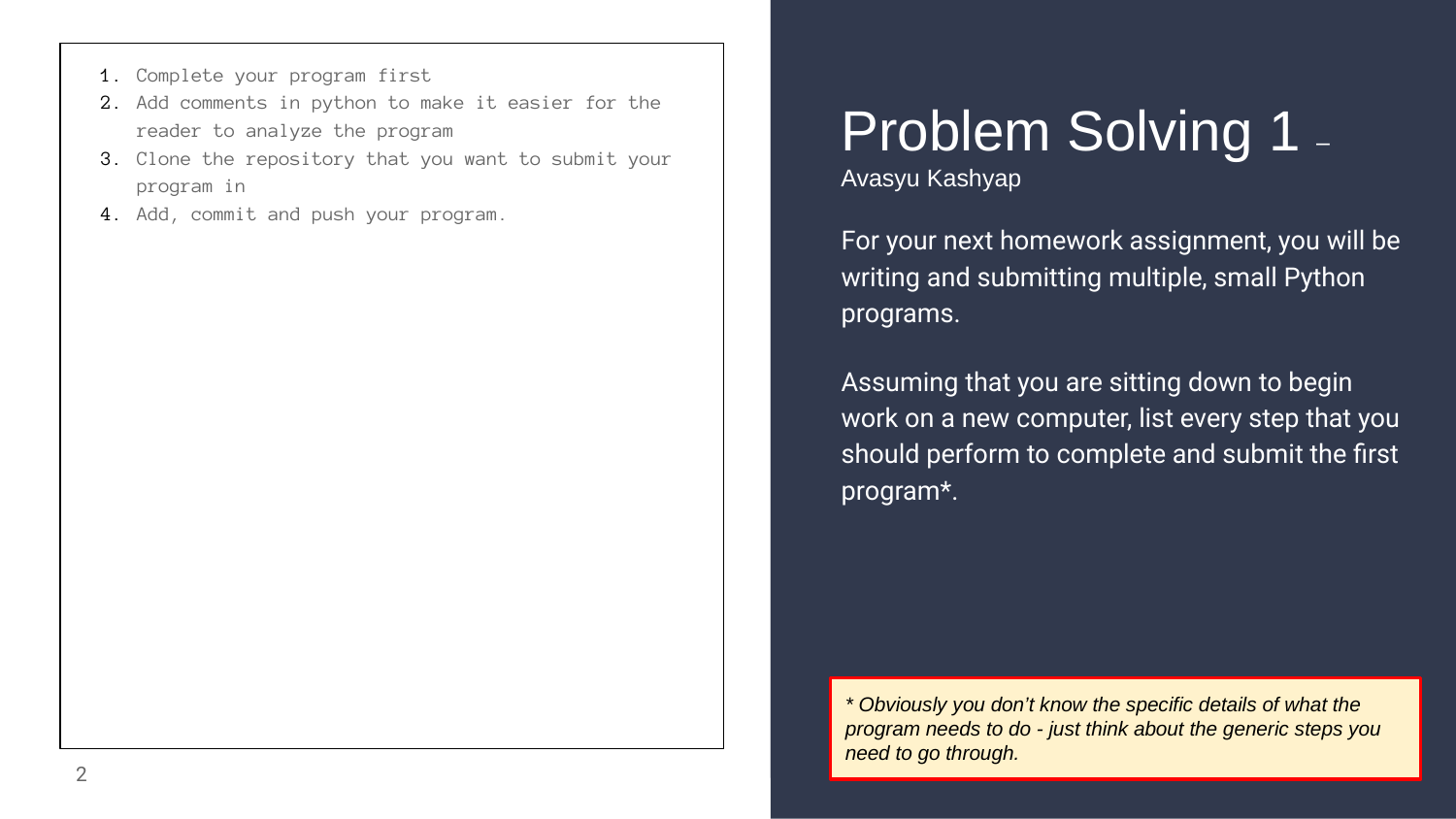

Complete your program first
Add comments in python to make it easier for the reader to analyze the program
Clone the repository that you want to submit your program in
Add, commit and push your program.
# Problem Solving 1 – Avasyu Kashyap
For your next homework assignment, you will be writing and submitting multiple, small Python programs.
Assuming that you are sitting down to begin work on a new computer, list every step that you should perform to complete and submit the first program*.
* Obviously you don’t know the specific details of what the program needs to do - just think about the generic steps you need to go through.
2